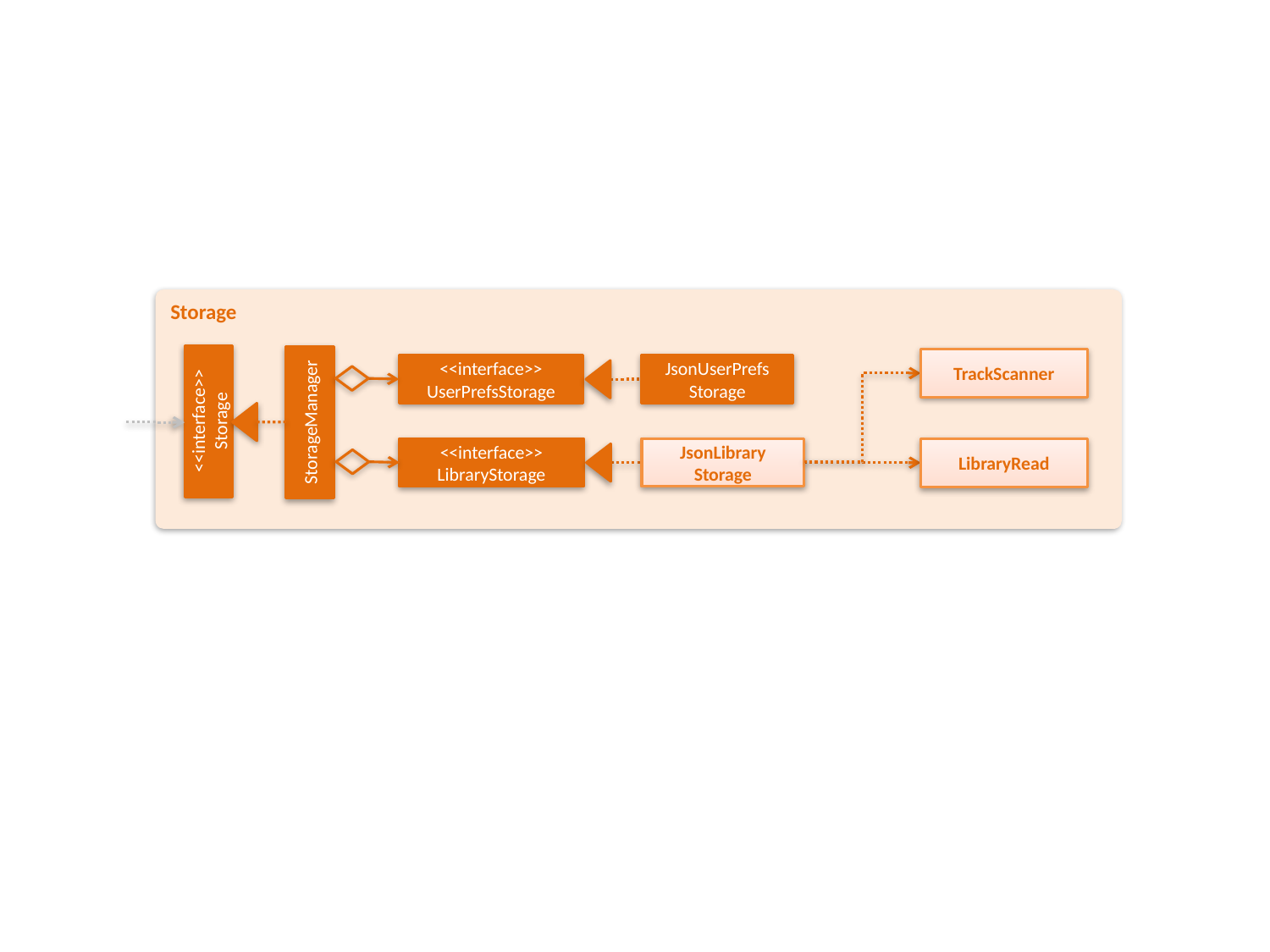

Storage
TrackScanner
<<interface>>
UserPrefsStorage
JsonUserPrefs
Storage

<<interface>>
Storage
StorageManager

<<interface>>
LibraryStorage
JsonLibrary
Storage
LibraryRead